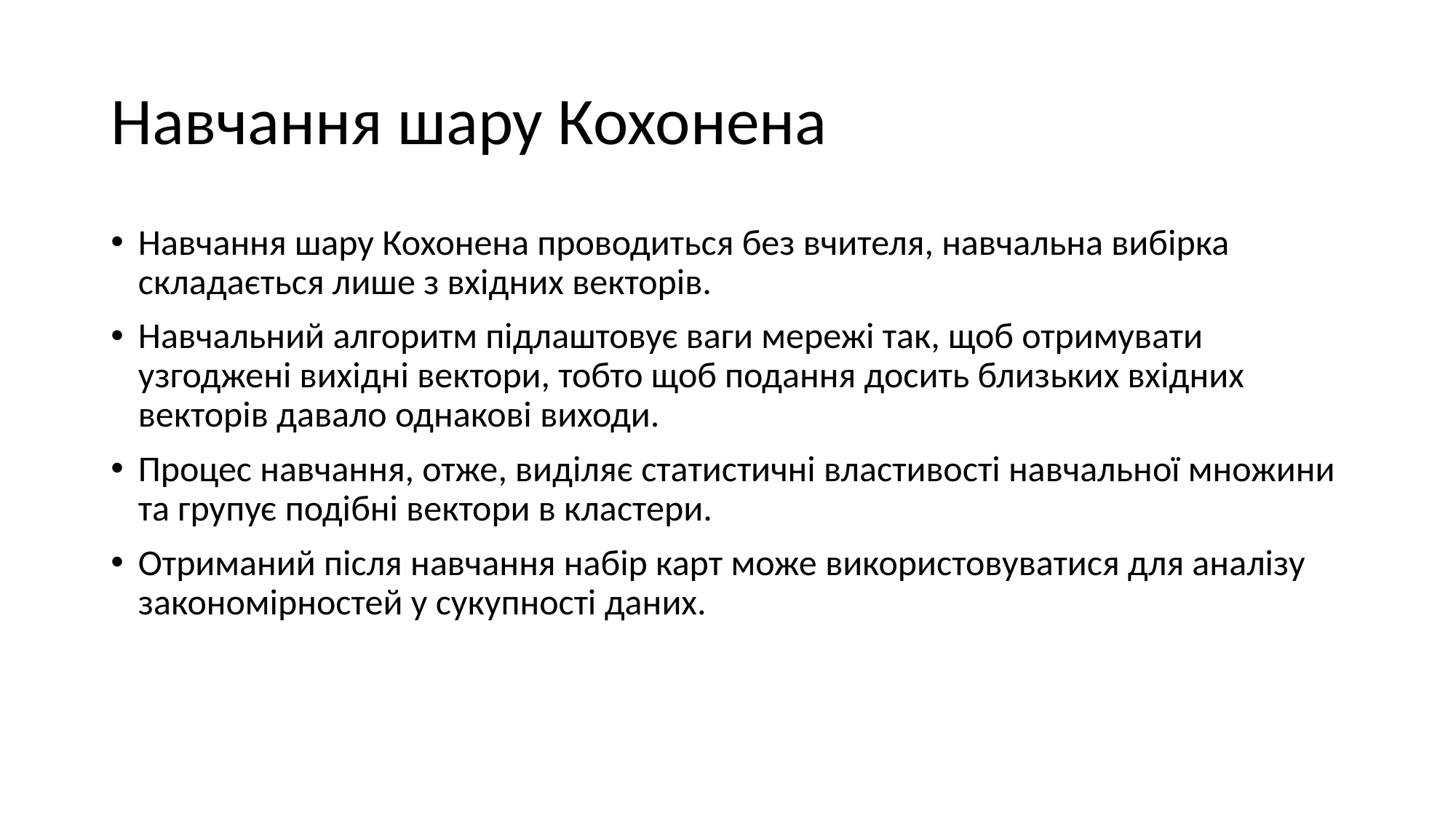

# Навчання шару Кохонена
Навчання шару Кохонена проводиться без вчителя, навчальна вибірка складається лише з вхідних векторів.
Навчальний алгоритм підлаштовує ваги мережі так, щоб отримувати узгоджені вихідні вектори, тобто щоб подання досить близьких вхідних векторів давало однакові виходи.
Процес навчання, отже, виділяє статистичні властивості навчальної множини та групує подібні вектори в кластери.
Отриманий після навчання набір карт може використовуватися для аналізу закономірностей у сукупності даних.